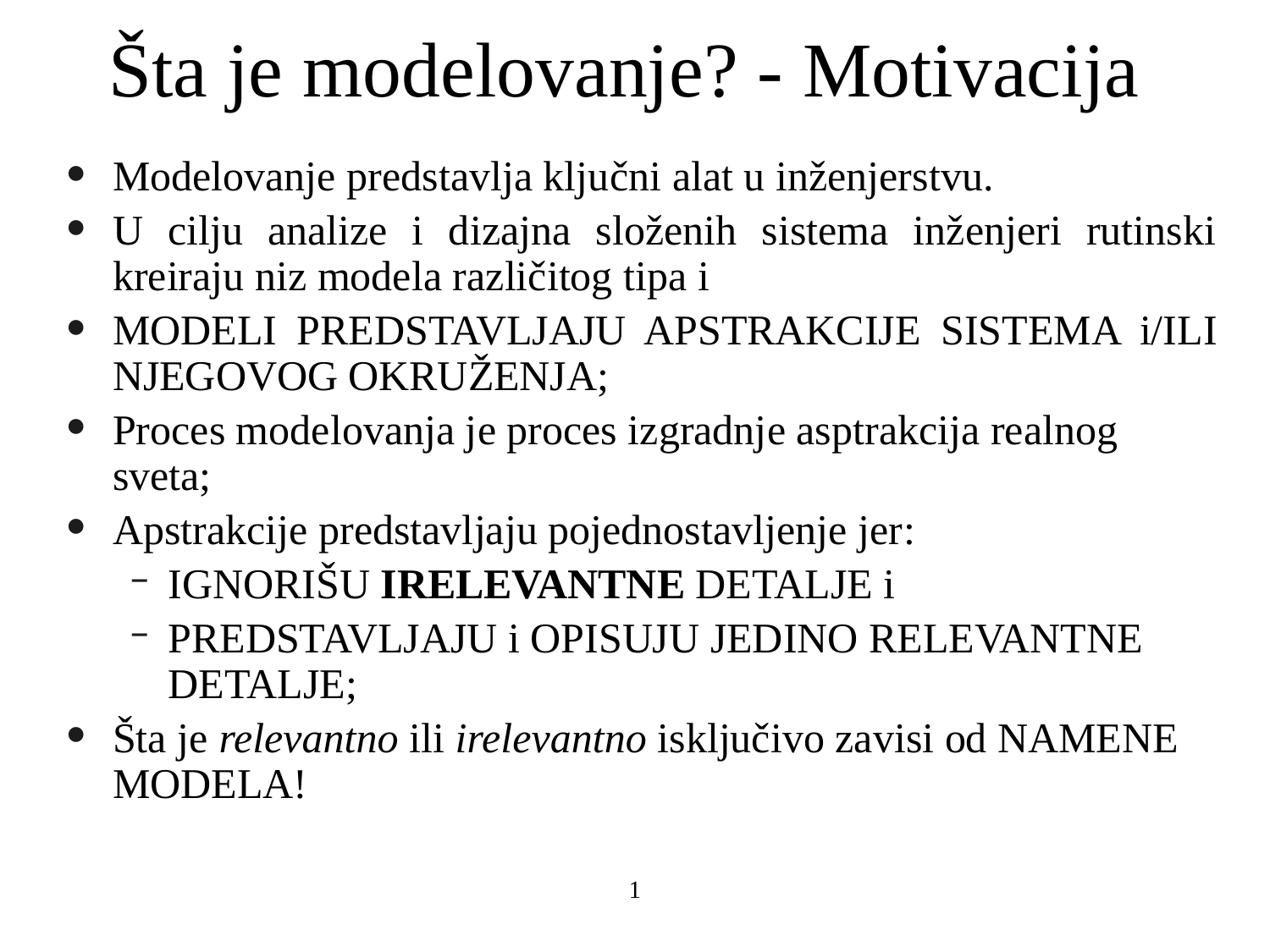

# Šta je modelovanje? - Motivacija
Modelovanje predstavlja ključni alat u inženjerstvu.
U cilju analize i dizajna složenih sistema inženjeri rutinski kreiraju niz modela različitog tipa i
MODELI PREDSTAVLJAJU APSTRAKCIJE SISTEMA i/ILI NJEGOVOG OKRUŽENJA;
Proces modelovanja je proces izgradnje asptrakcija realnog sveta;
Apstrakcije predstavljaju pojednostavljenje jer:
IGNORIŠU IRELEVANTNE DETALJE i
PREDSTAVLJAJU i OPISUJU JEDINO RELEVANTNE DETALJE;
Šta je relevantno ili irelevantno isključivo zavisi od NAMENE MODELA!
1